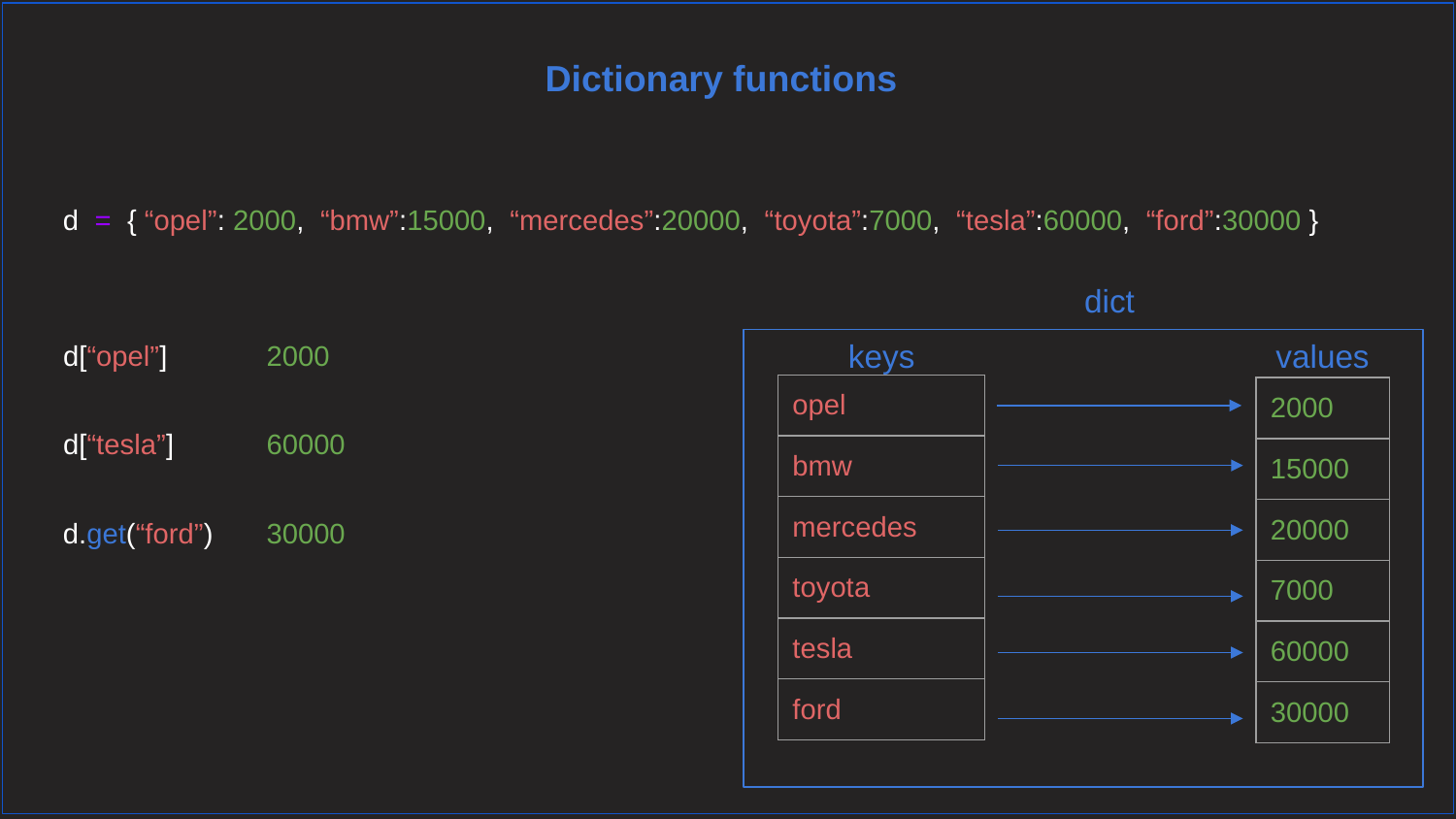

Dictionary functions
d  =  { “opel”: 2000,  “bmw”:15000,  “mercedes”:20000,  “toyota”:7000,  “tesla”:60000,  “ford”:30000 }
dict
keys
values
d[“opel”]
2000

| opel |
| --- |
| bmw |
| mercedes |
| toyota |
| tesla |
| ford |
| 2000 |
| --- |
| 15000 |
| 20000 |
| 7000 |
| 60000 |
| 30000 |
d[“tesla”]
60000
d.get(“ford”)
30000